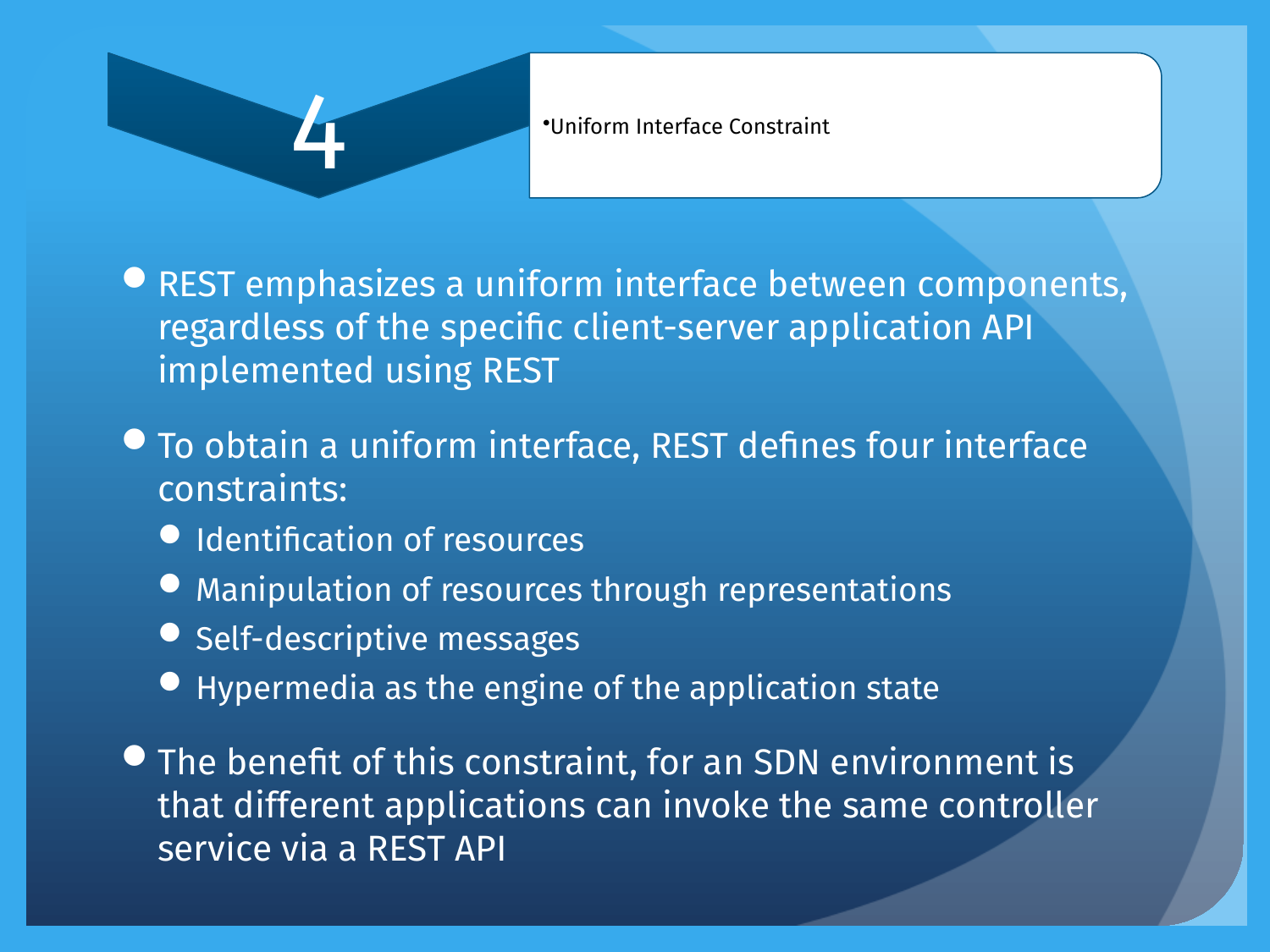

4
Uniform Interface Constraint
REST emphasizes a uniform interface between components, regardless of the specific client-server application API implemented using REST
To obtain a uniform interface, REST defines four interface constraints:
Identification of resources
Manipulation of resources through representations
Self-descriptive messages
Hypermedia as the engine of the application state
The benefit of this constraint, for an SDN environment is that different applications can invoke the same controller service via a REST API